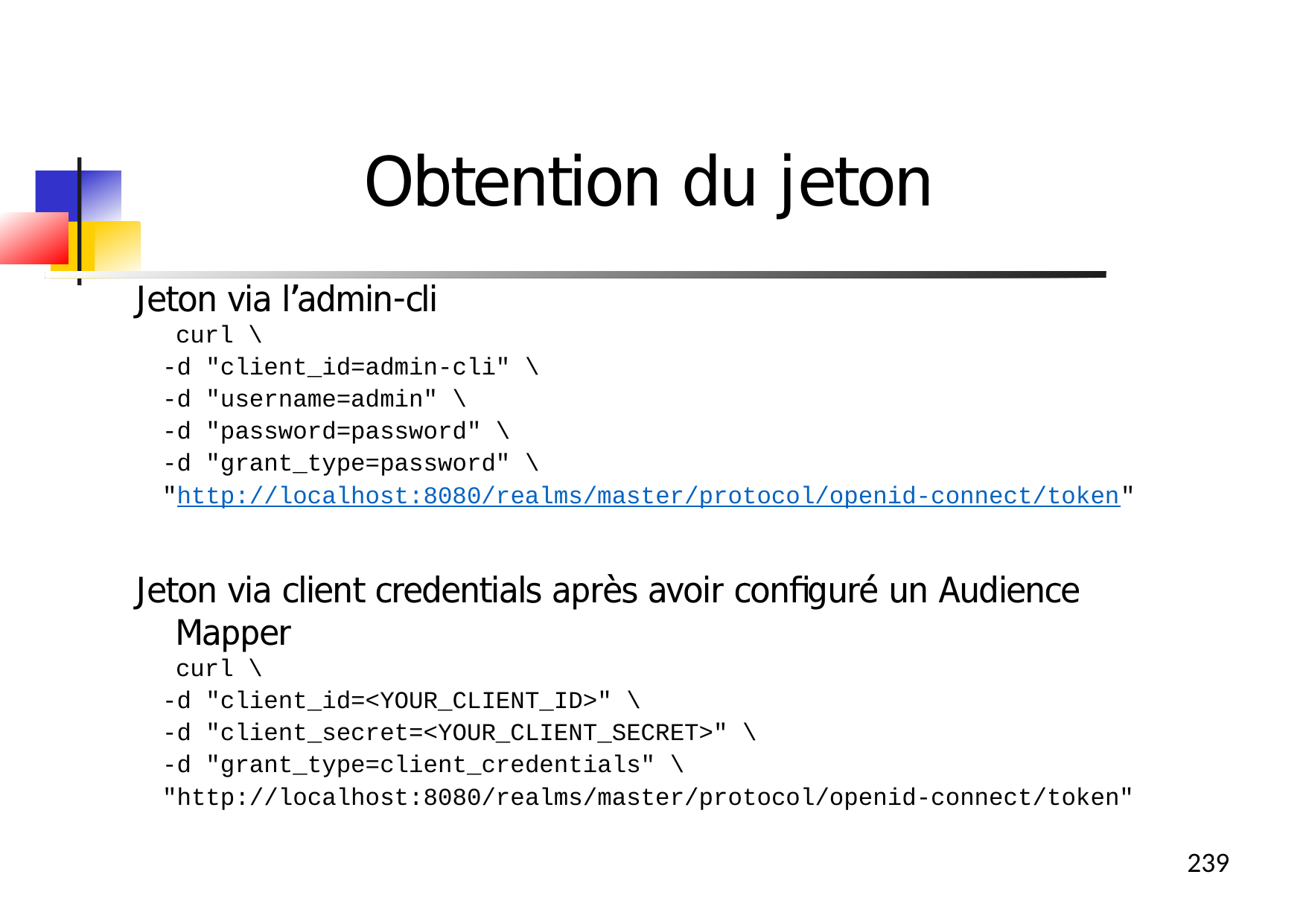

Obtention du jeton
Jeton via l’admin-cli
curl \
  -d "client_id=admin-cli" \
  -d "username=admin" \
  -d "password=password" \
  -d "grant_type=password" \
  "http://localhost:8080/realms/master/protocol/openid-connect/token"

Jeton via client credentials après avoir configuré un Audience Mapper
curl \
  -d "client_id=<YOUR_CLIENT_ID>" \
  -d "client_secret=<YOUR_CLIENT_SECRET>" \
  -d "grant_type=client_credentials" \
  "http://localhost:8080/realms/master/protocol/openid-connect/token"